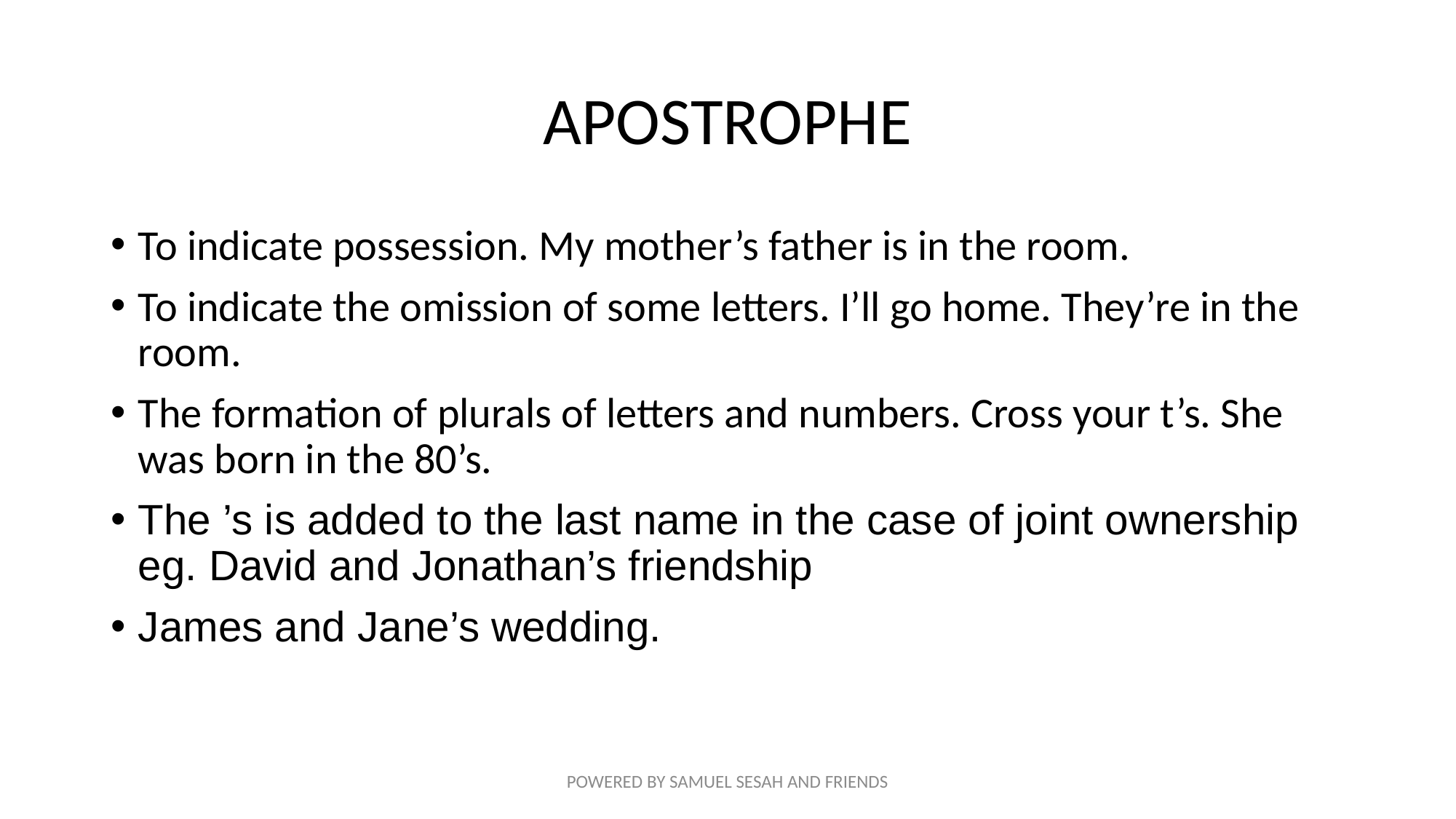

# APOSTROPHE
To indicate possession. My mother’s father is in the room.
To indicate the omission of some letters. I’ll go home. They’re in the room.
The formation of plurals of letters and numbers. Cross your t’s. She was born in the 80’s.
The ’s is added to the last name in the case of joint ownership eg. David and Jonathan’s friendship
James and Jane’s wedding.

POWERED BY SAMUEL SESAH AND FRIENDS